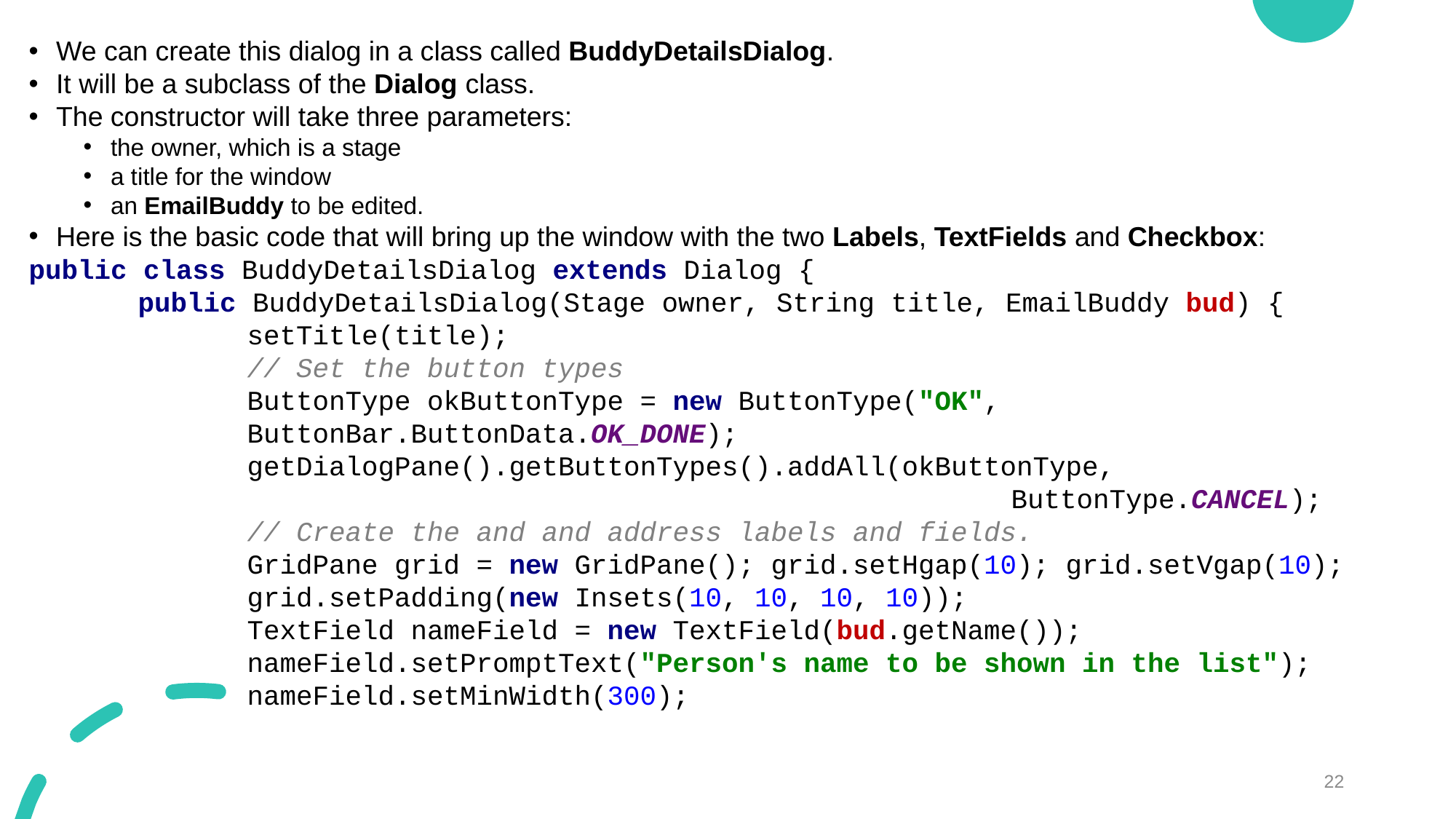

We can create this dialog in a class called BuddyDetailsDialog.
It will be a subclass of the Dialog class.
The constructor will take three parameters:
the owner, which is a stage
a title for the window
an EmailBuddy to be edited.
Here is the basic code that will bring up the window with the two Labels, TextFields and Checkbox:
public class BuddyDetailsDialog extends Dialog {
	public BuddyDetailsDialog(Stage owner, String title, EmailBuddy bud) { 			setTitle(title);
		// Set the button types
		ButtonType okButtonType = new ButtonType("OK",
		ButtonBar.ButtonData.OK_DONE); 								getDialogPane().getButtonTypes().addAll(okButtonType, 											ButtonType.CANCEL);
		// Create the and and address labels and fields.
		GridPane grid = new GridPane(); grid.setHgap(10); grid.setVgap(10); 		grid.setPadding(new Insets(10, 10, 10, 10));
		TextField nameField = new TextField(bud.getName()); 					nameField.setPromptText("Person's name to be shown in the list"); 			nameField.setMinWidth(300);
22